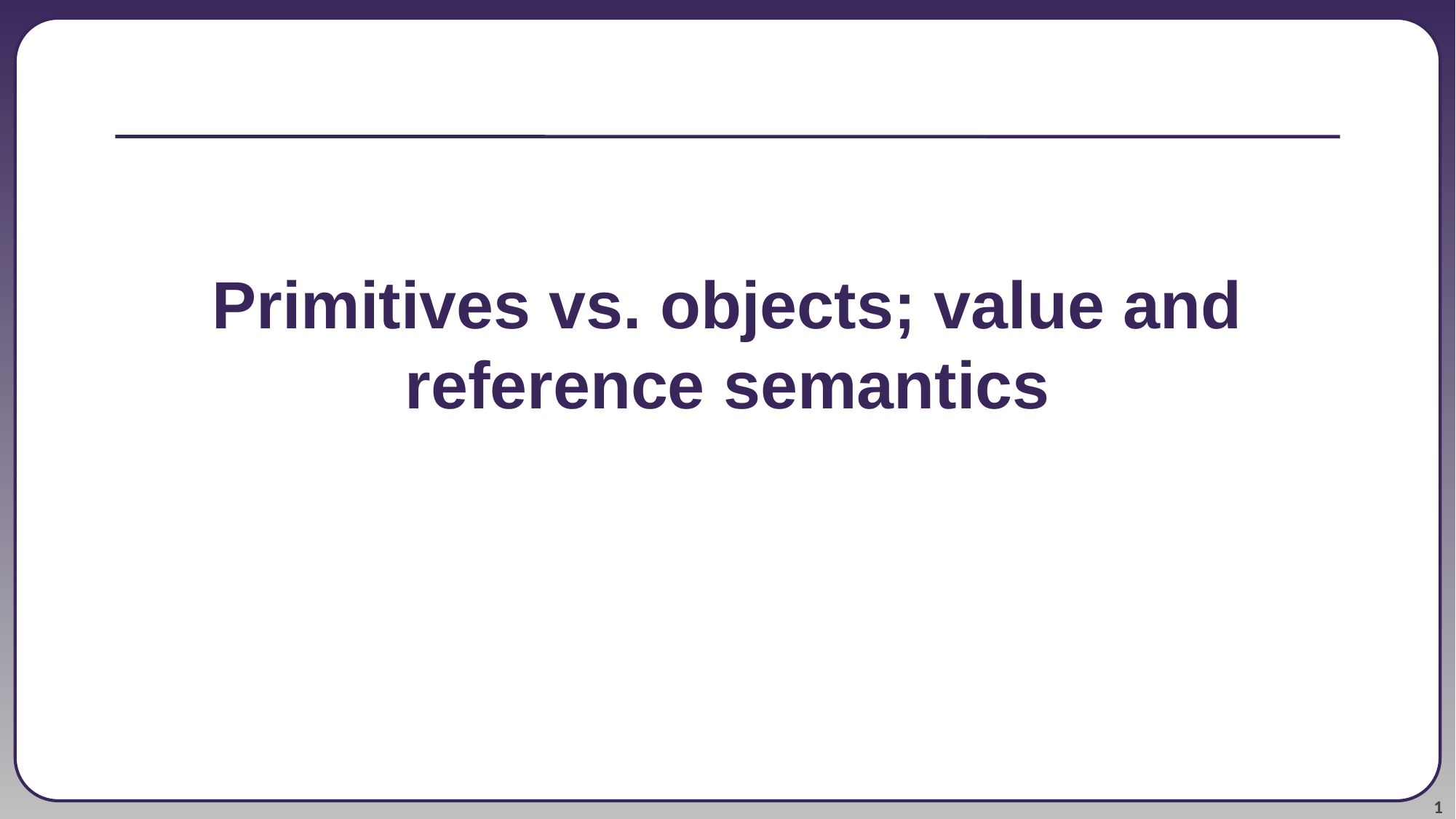

# Primitives vs. objects; value and reference semantics